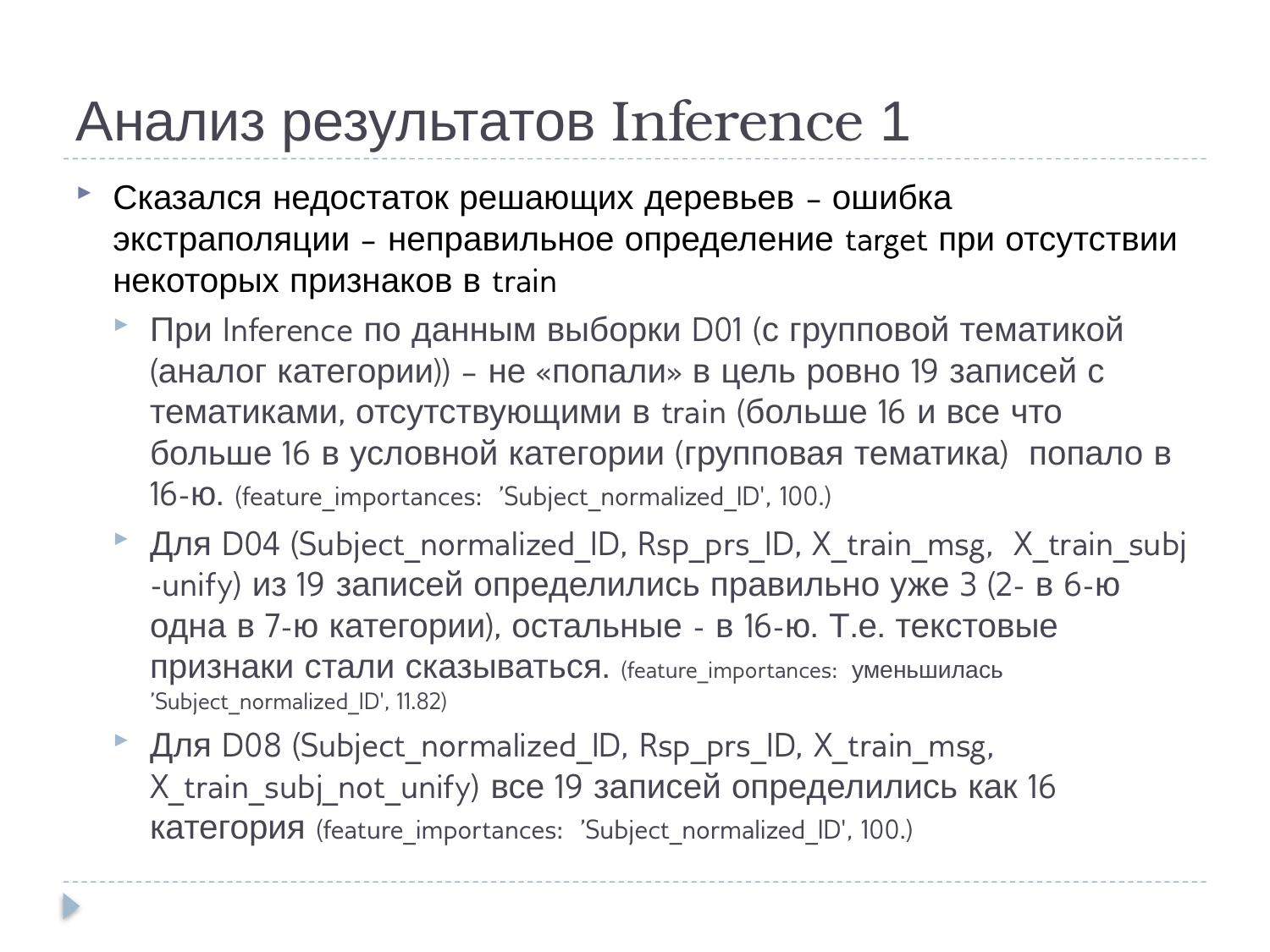

# Анализ результатов Inference 1
Сказался недостаток решающих деревьев – ошибка экстраполяции – неправильное определение target при отсутствии некоторых признаков в train
При Inference по данным выборки D01 (с групповой тематикой (аналог категории)) – не «попали» в цель ровно 19 записей с тематиками, отсутствующими в train (больше 16 и все что больше 16 в условной категории (групповая тематика)  попало в 16-ю. (feature_importances:  ’Subject_normalized_ID', 100.)
Для D04 (Subject_normalized_ID, Rsp_prs_ID, X_train_msg,  X_train_subj -unify) из 19 записей определились правильно уже 3 (2- в 6-ю одна в 7-ю категории), остальные - в 16-ю. Т.е. текстовые признаки стали сказываться. (feature_importances:  уменьшилась ’Subject_normalized_ID', 11.82)
Для D08 (Subject_normalized_ID, Rsp_prs_ID, X_train_msg,  X_train_subj_not_unify) все 19 записей определились как 16 категория (feature_importances:  ’Subject_normalized_ID', 100.)